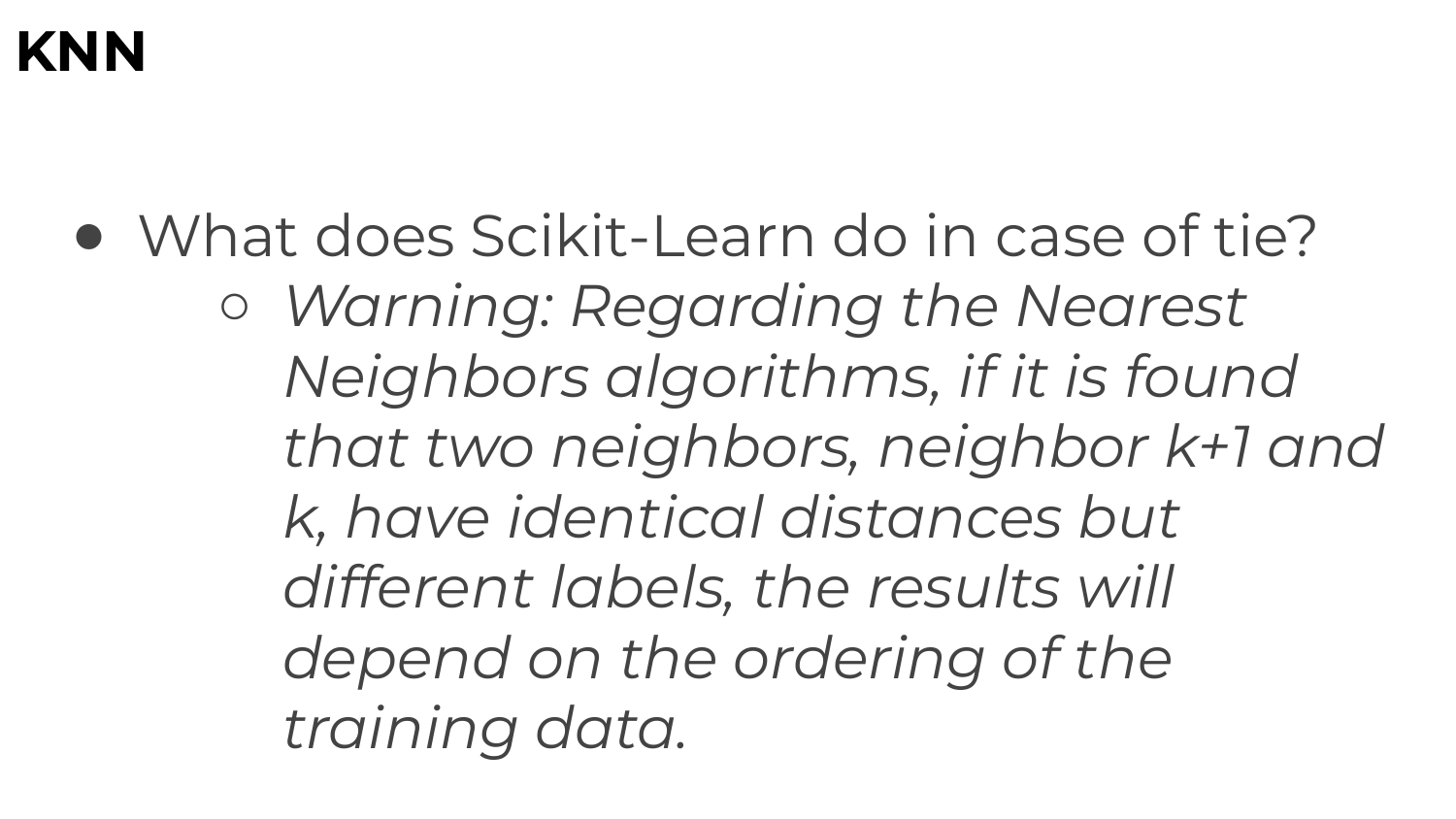

# KNN
What does Scikit-Learn do in case of tie?
Warning: Regarding the Nearest Neighbors algorithms, if it is found that two neighbors, neighbor k+1 and k, have identical distances but different labels, the results will depend on the ordering of the training data.